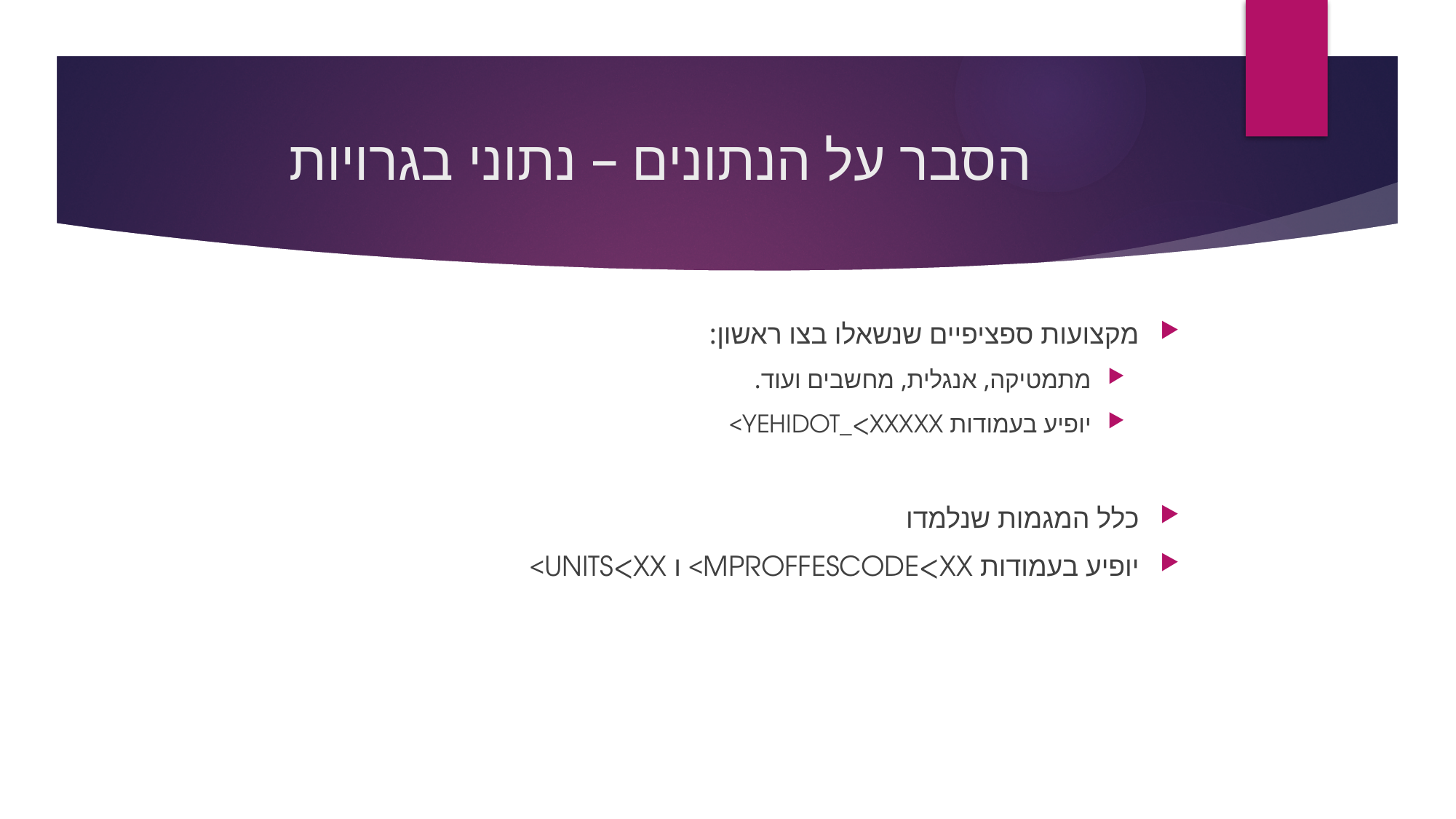

# הסבר על הנתונים – נתוני בגרויות
מקצועות ספציפיים שנשאלו בצו ראשון:
מתמטיקה, אנגלית, מחשבים ועוד.
יופיע בעמודות YEHIDOT_<XXXXX>

כלל המגמות שנלמדו
יופיע בעמודות MPROFFESCODE<XX> ו UNITS<XX>